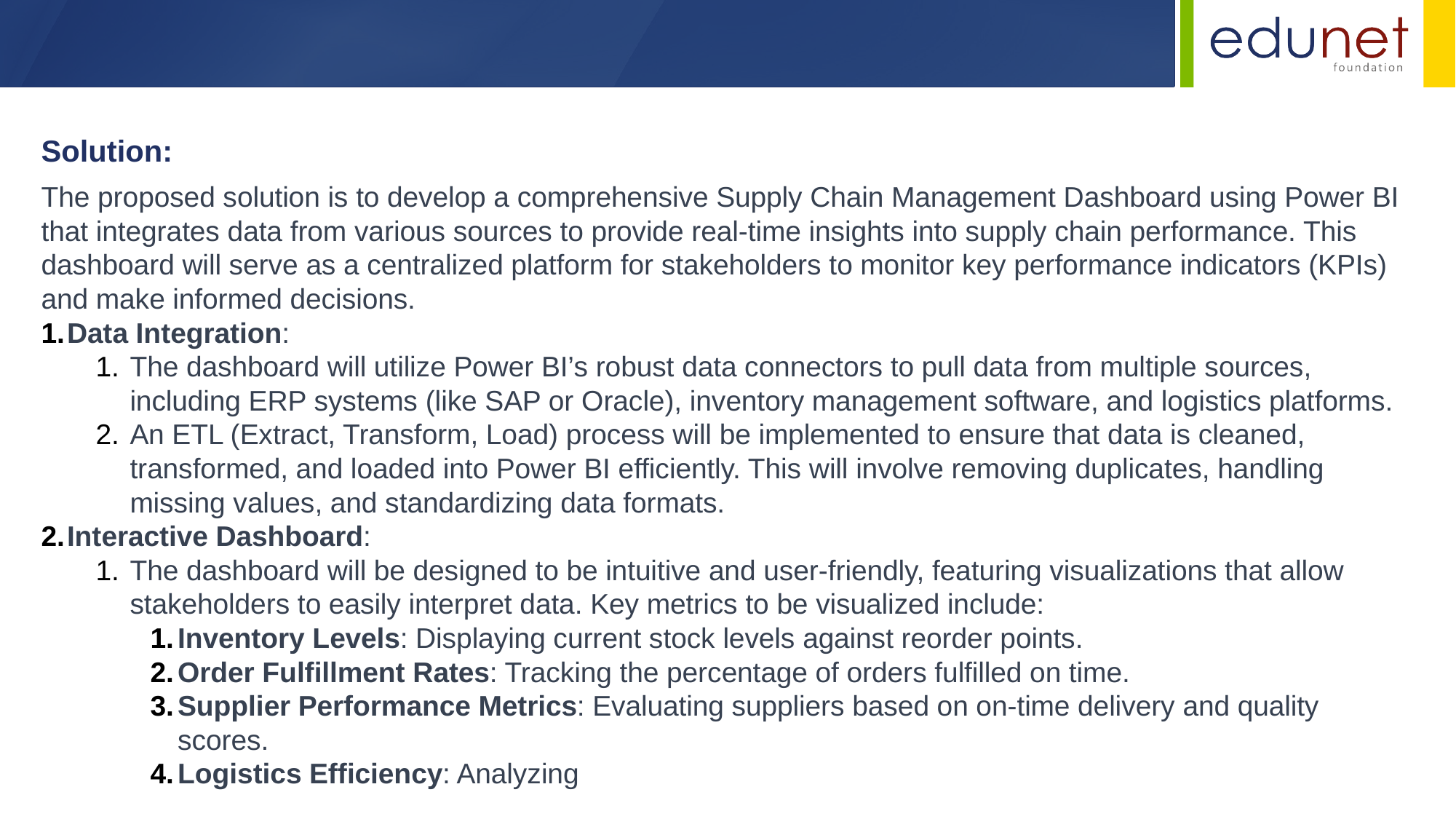

Solution:
The proposed solution is to develop a comprehensive Supply Chain Management Dashboard using Power BI that integrates data from various sources to provide real-time insights into supply chain performance. This dashboard will serve as a centralized platform for stakeholders to monitor key performance indicators (KPIs) and make informed decisions.
Data Integration:
The dashboard will utilize Power BI’s robust data connectors to pull data from multiple sources, including ERP systems (like SAP or Oracle), inventory management software, and logistics platforms.
An ETL (Extract, Transform, Load) process will be implemented to ensure that data is cleaned, transformed, and loaded into Power BI efficiently. This will involve removing duplicates, handling missing values, and standardizing data formats.
Interactive Dashboard:
The dashboard will be designed to be intuitive and user-friendly, featuring visualizations that allow stakeholders to easily interpret data. Key metrics to be visualized include:
Inventory Levels: Displaying current stock levels against reorder points.
Order Fulfillment Rates: Tracking the percentage of orders fulfilled on time.
Supplier Performance Metrics: Evaluating suppliers based on on-time delivery and quality scores.
Logistics Efficiency: Analyzing